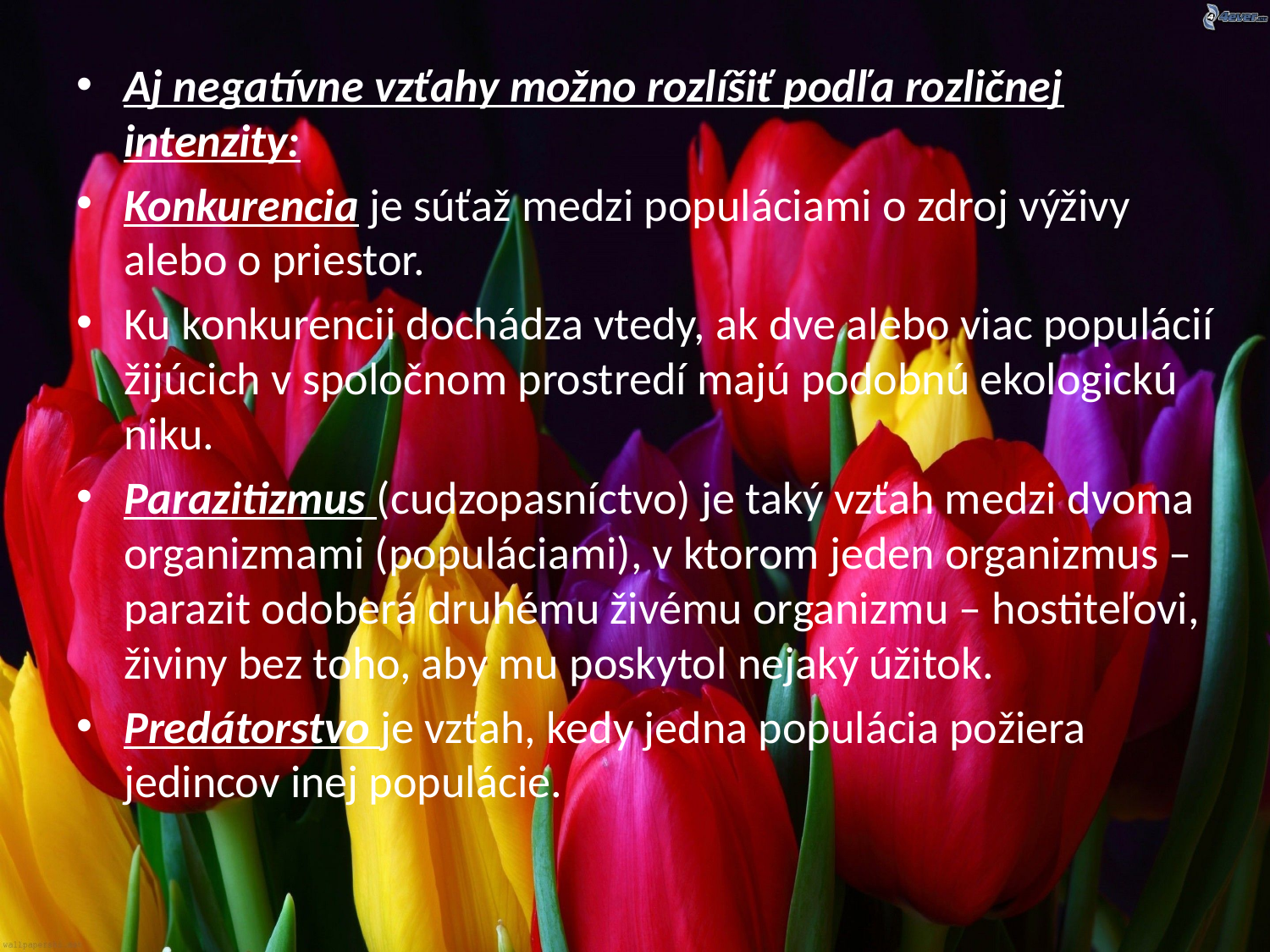

Aj negatívne vzťahy možno rozlíšiť podľa rozličnej intenzity:
Konkurencia je súťaž medzi populáciami o zdroj výživy alebo o priestor.
Ku konkurencii dochádza vtedy, ak dve alebo viac populácií žijúcich v spoločnom prostredí majú podobnú ekologickú niku.
Parazitizmus (cudzopasníctvo) je taký vzťah medzi dvoma organizmami (populáciami), v ktorom jeden organizmus – parazit odoberá druhému živému organizmu – hostiteľovi, živiny bez toho, aby mu poskytol nejaký úžitok.
Predátorstvo je vzťah, kedy jedna populácia požiera jedincov inej populácie.